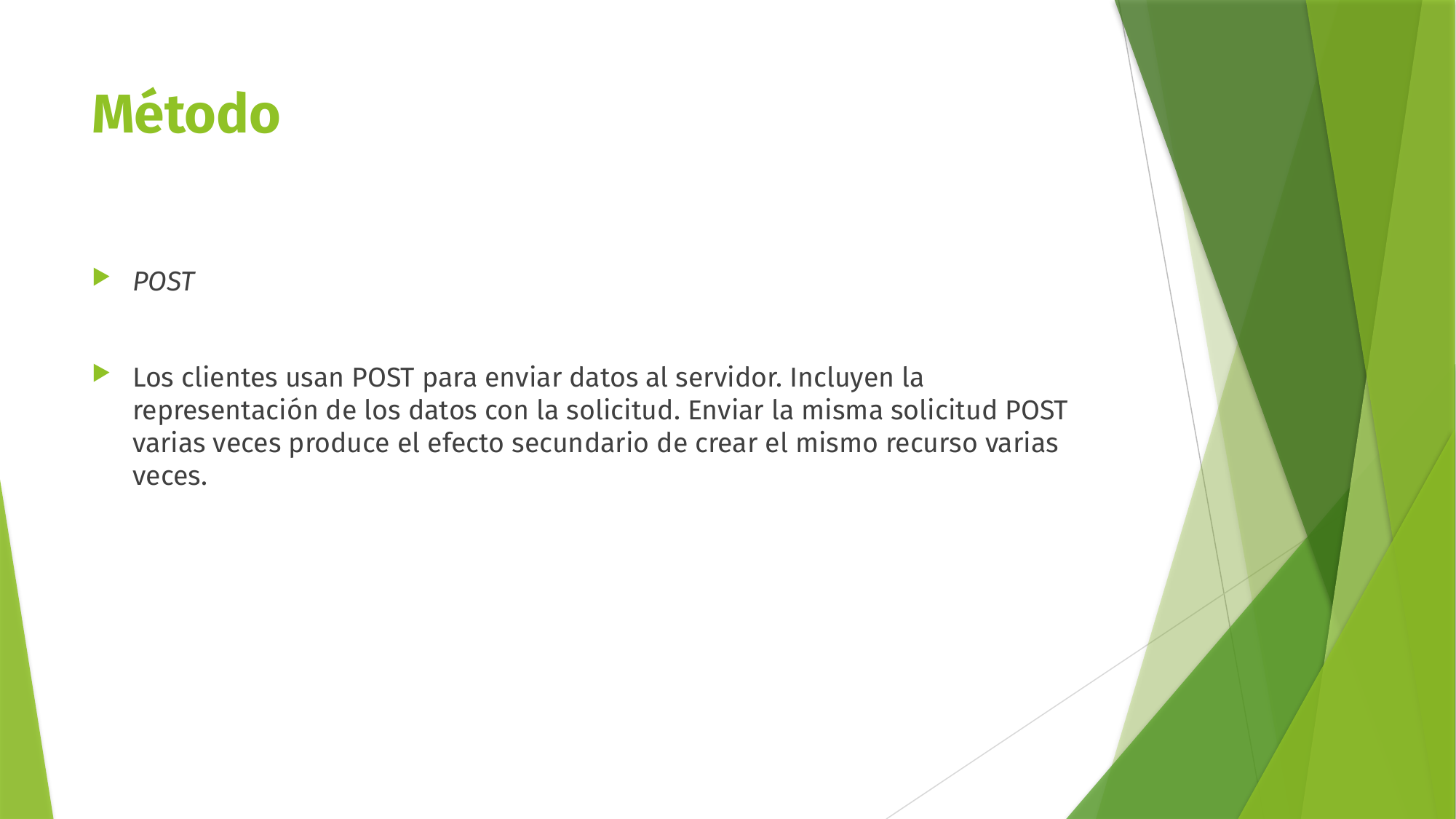

# Método
POST

Los clientes usan POST para enviar datos al servidor. Incluyen la representación de los datos con la solicitud. Enviar la misma solicitud POST varias veces produce el efecto secundario de crear el mismo recurso varias veces.